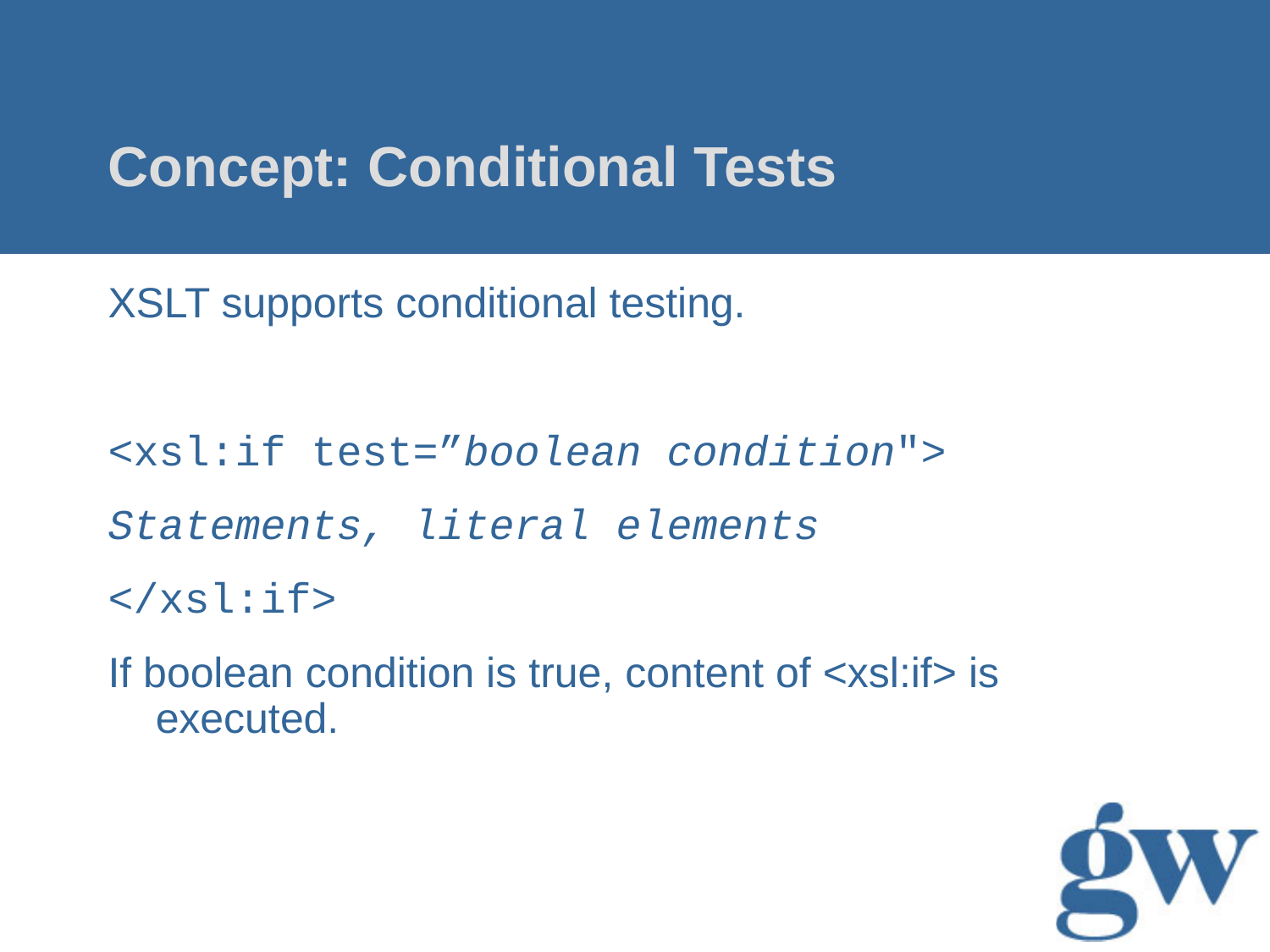

# Concept: Conditional Tests
XSLT supports conditional testing.

<xsl:if test=”boolean condition">
Statements, literal elements
</xsl:if>
If boolean condition is true, content of <xsl:if> is executed.